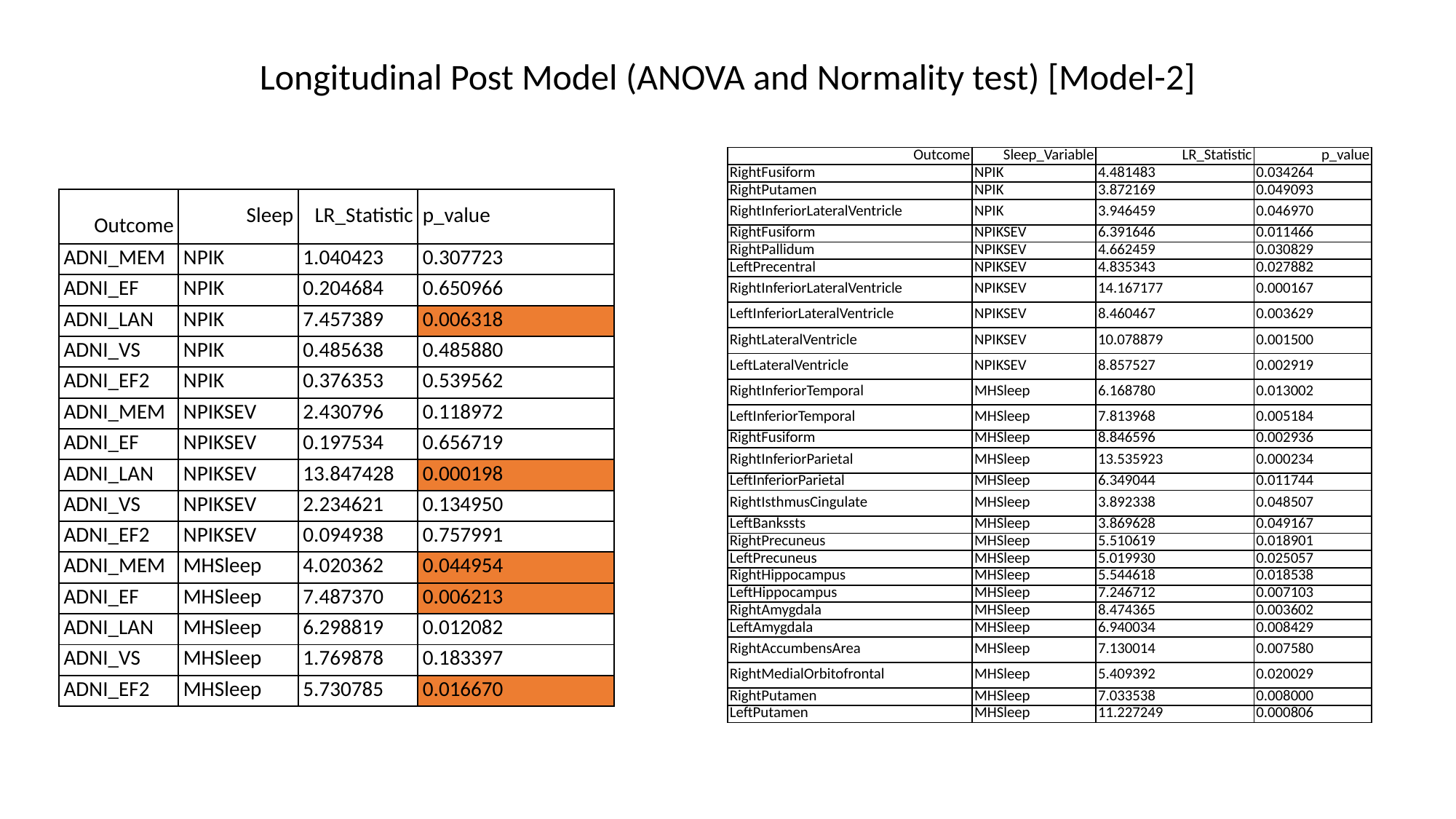

# Longitudinal Post Model (ANOVA and Normality test) [Model-2]
| Outcome | Sleep\_Variable | LR\_Statistic | p\_value |
| --- | --- | --- | --- |
| RightFusiform | NPIK | 4.481483 | 0.034264 |
| RightPutamen | NPIK | 3.872169 | 0.049093 |
| RightInferiorLateralVentricle | NPIK | 3.946459 | 0.046970 |
| RightFusiform | NPIKSEV | 6.391646 | 0.011466 |
| RightPallidum | NPIKSEV | 4.662459 | 0.030829 |
| LeftPrecentral | NPIKSEV | 4.835343 | 0.027882 |
| RightInferiorLateralVentricle | NPIKSEV | 14.167177 | 0.000167 |
| LeftInferiorLateralVentricle | NPIKSEV | 8.460467 | 0.003629 |
| RightLateralVentricle | NPIKSEV | 10.078879 | 0.001500 |
| LeftLateralVentricle | NPIKSEV | 8.857527 | 0.002919 |
| RightInferiorTemporal | MHSleep | 6.168780 | 0.013002 |
| LeftInferiorTemporal | MHSleep | 7.813968 | 0.005184 |
| RightFusiform | MHSleep | 8.846596 | 0.002936 |
| RightInferiorParietal | MHSleep | 13.535923 | 0.000234 |
| LeftInferiorParietal | MHSleep | 6.349044 | 0.011744 |
| RightIsthmusCingulate | MHSleep | 3.892338 | 0.048507 |
| LeftBankssts | MHSleep | 3.869628 | 0.049167 |
| RightPrecuneus | MHSleep | 5.510619 | 0.018901 |
| LeftPrecuneus | MHSleep | 5.019930 | 0.025057 |
| RightHippocampus | MHSleep | 5.544618 | 0.018538 |
| LeftHippocampus | MHSleep | 7.246712 | 0.007103 |
| RightAmygdala | MHSleep | 8.474365 | 0.003602 |
| LeftAmygdala | MHSleep | 6.940034 | 0.008429 |
| RightAccumbensArea | MHSleep | 7.130014 | 0.007580 |
| RightMedialOrbitofrontal | MHSleep | 5.409392 | 0.020029 |
| RightPutamen | MHSleep | 7.033538 | 0.008000 |
| LeftPutamen | MHSleep | 11.227249 | 0.000806 |
| Outcome | Sleep | LR\_Statistic | p\_value |
| --- | --- | --- | --- |
| ADNI\_MEM | NPIK | 1.040423 | 0.307723 |
| ADNI\_EF | NPIK | 0.204684 | 0.650966 |
| ADNI\_LAN | NPIK | 7.457389 | 0.006318 |
| ADNI\_VS | NPIK | 0.485638 | 0.485880 |
| ADNI\_EF2 | NPIK | 0.376353 | 0.539562 |
| ADNI\_MEM | NPIKSEV | 2.430796 | 0.118972 |
| ADNI\_EF | NPIKSEV | 0.197534 | 0.656719 |
| ADNI\_LAN | NPIKSEV | 13.847428 | 0.000198 |
| ADNI\_VS | NPIKSEV | 2.234621 | 0.134950 |
| ADNI\_EF2 | NPIKSEV | 0.094938 | 0.757991 |
| ADNI\_MEM | MHSleep | 4.020362 | 0.044954 |
| ADNI\_EF | MHSleep | 7.487370 | 0.006213 |
| ADNI\_LAN | MHSleep | 6.298819 | 0.012082 |
| ADNI\_VS | MHSleep | 1.769878 | 0.183397 |
| ADNI\_EF2 | MHSleep | 5.730785 | 0.016670 |